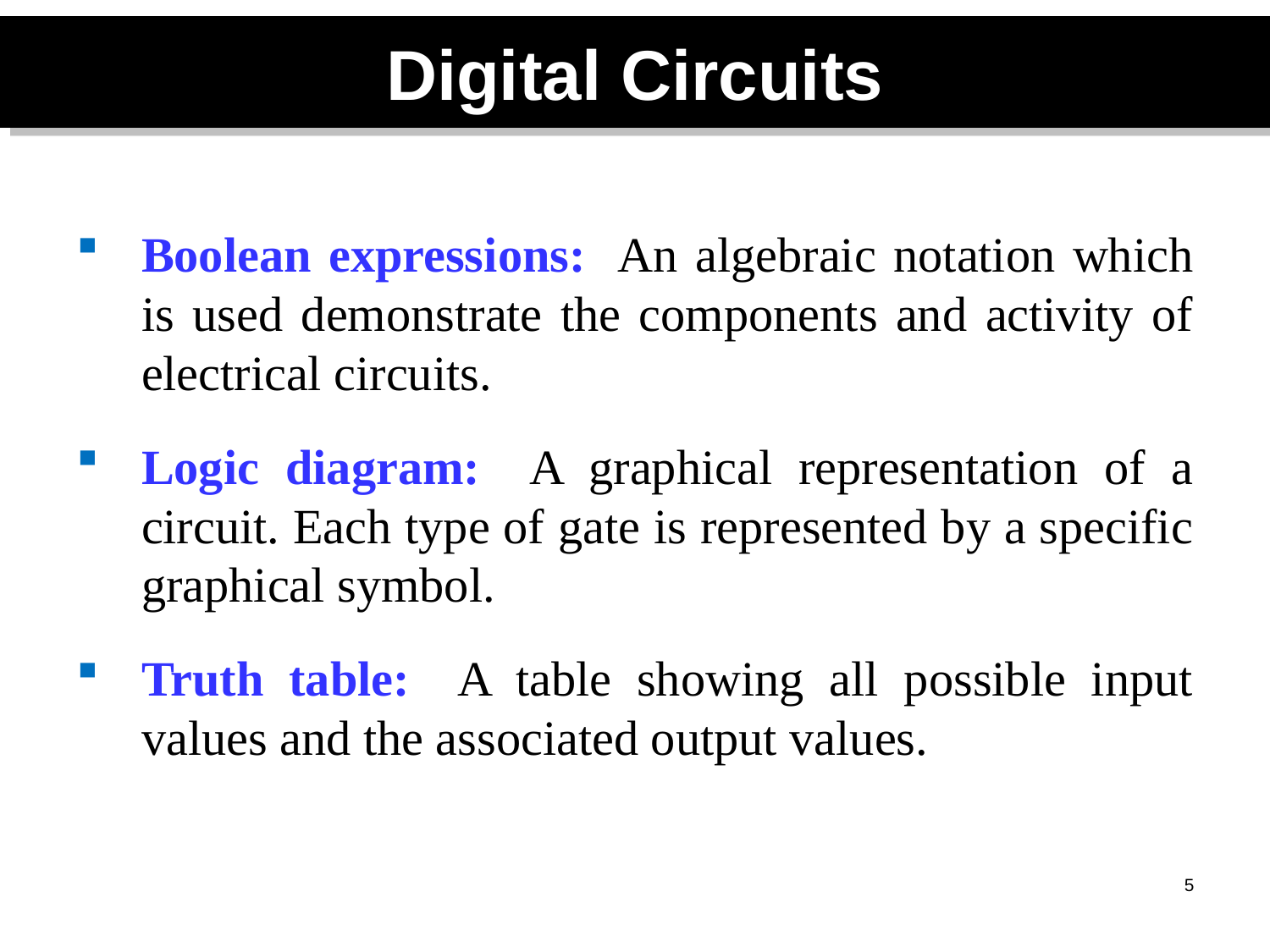

# Digital Circuits
Boolean expressions:  An algebraic notation which is used demonstrate the components and activity of electrical circuits.

Logic diagram:  A graphical representation of a circuit. Each type of gate is represented by a specific graphical symbol.

Truth table:  A table showing all possible input values and the associated output values.

​
5